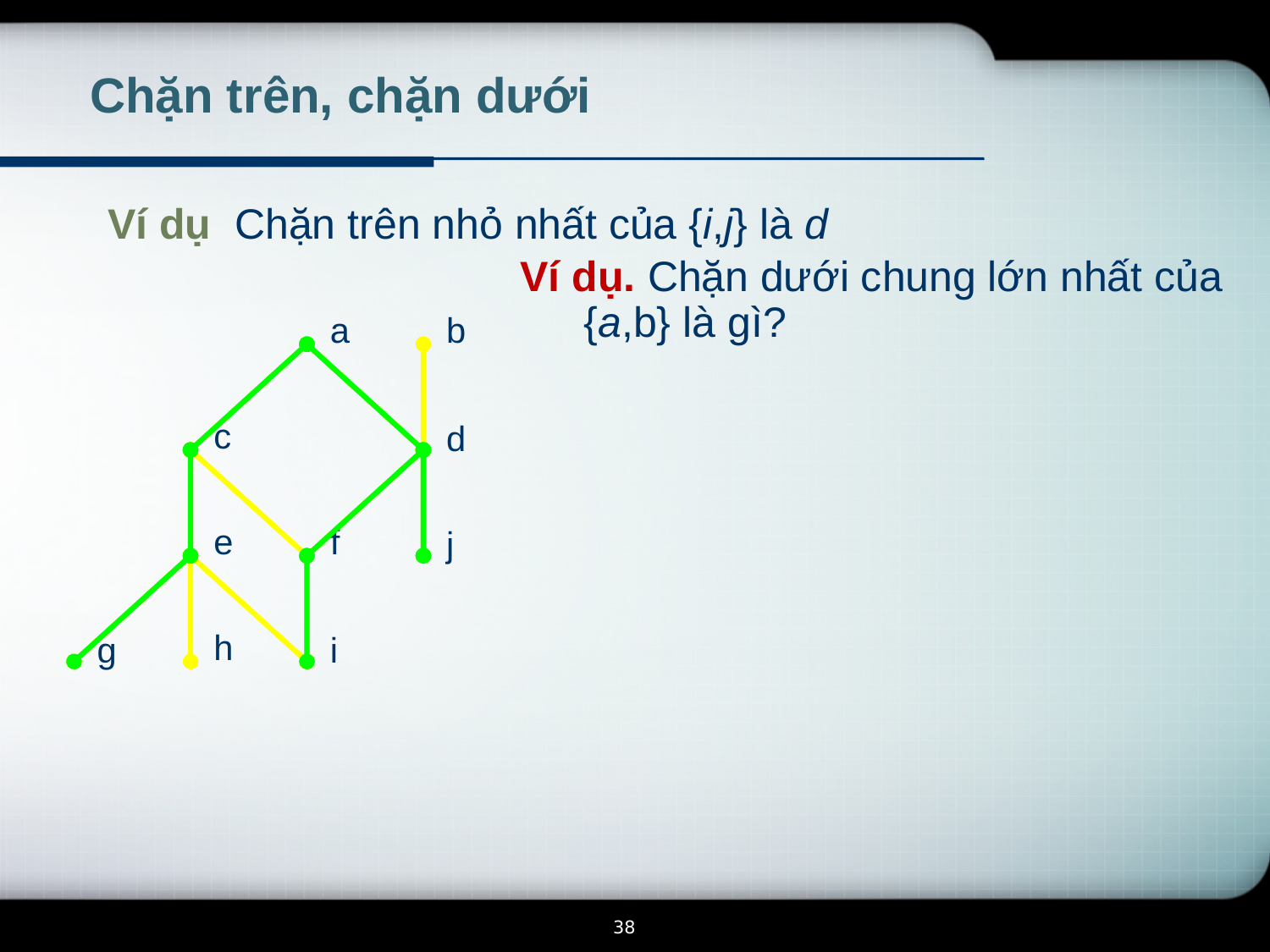

# Chặn trên, chặn dưới
Ví dụ  Chặn trên nhỏ nhất của {i,j} là d
Ví dụ. Chặn dưới chung lớn nhất của {a,b} là gì?

a
b

c
d

e
f
j

h
g
i

38